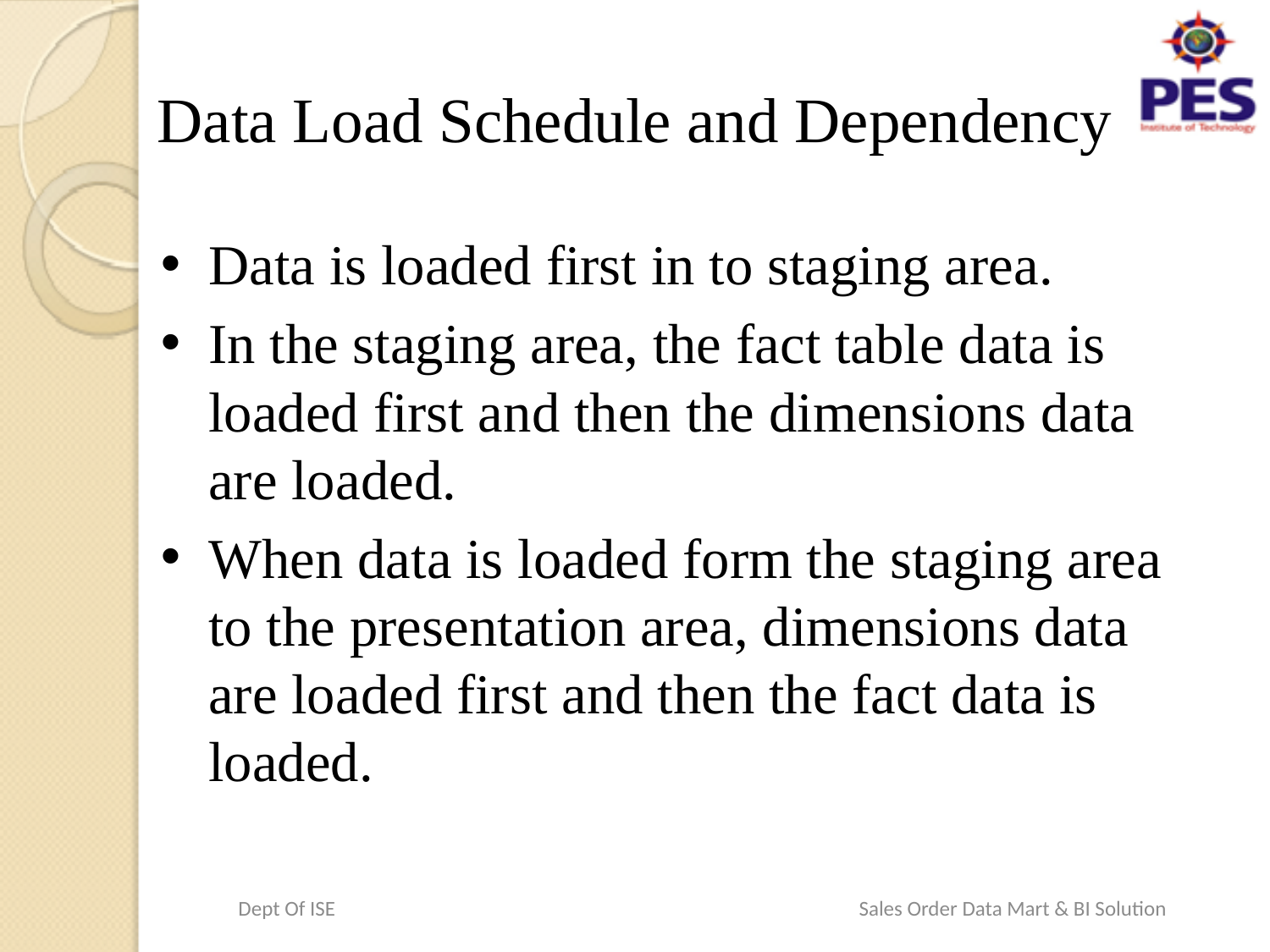

# Data Load Schedule and Dependency
Data is loaded first in to staging area.
In the staging area, the fact table data is loaded first and then the dimensions data are loaded.
When data is loaded form the staging area to the presentation area, dimensions data are loaded first and then the fact data is loaded.
Dept Of ISE                                                                                                            Sales Order Data Mart & BI Solution